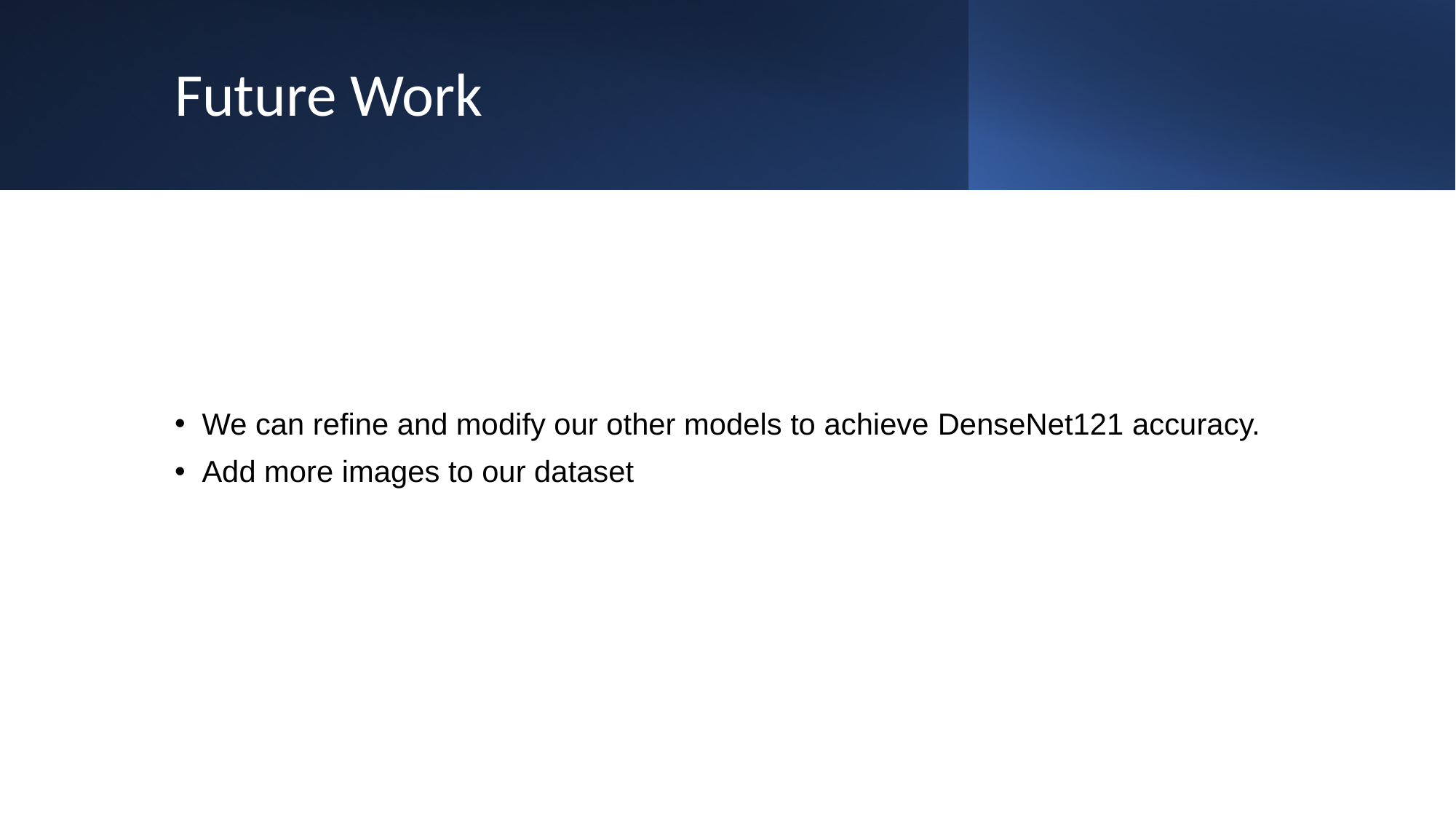

# Future Work
We can refine and modify our other models to achieve DenseNet121 accuracy.
Add more images to our dataset